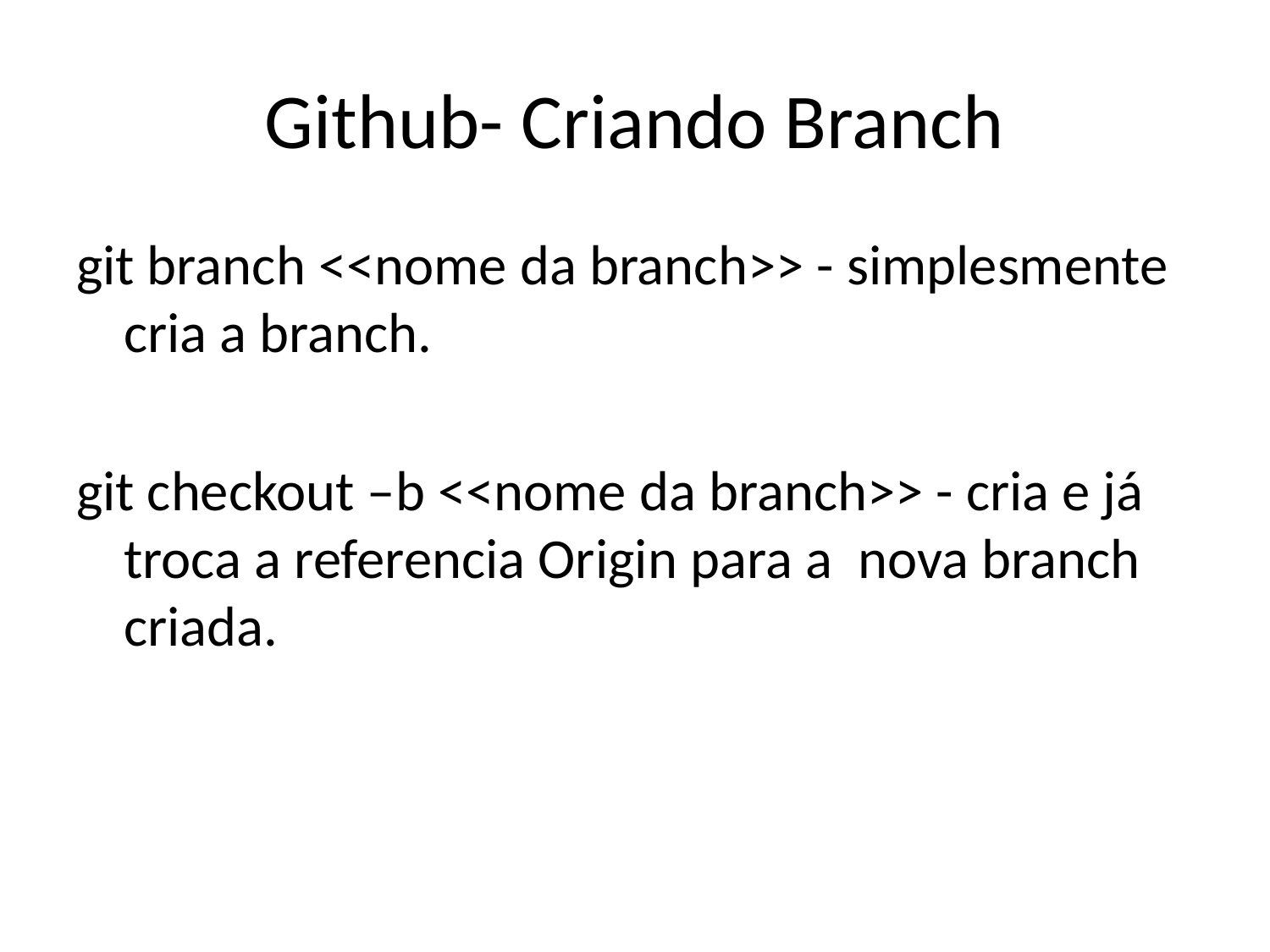

# Github- Criando Branch
git branch <<nome da branch>> - simplesmente cria a branch.

git checkout –b <<nome da branch>> - cria e já troca a referencia Origin para a  nova branch criada.